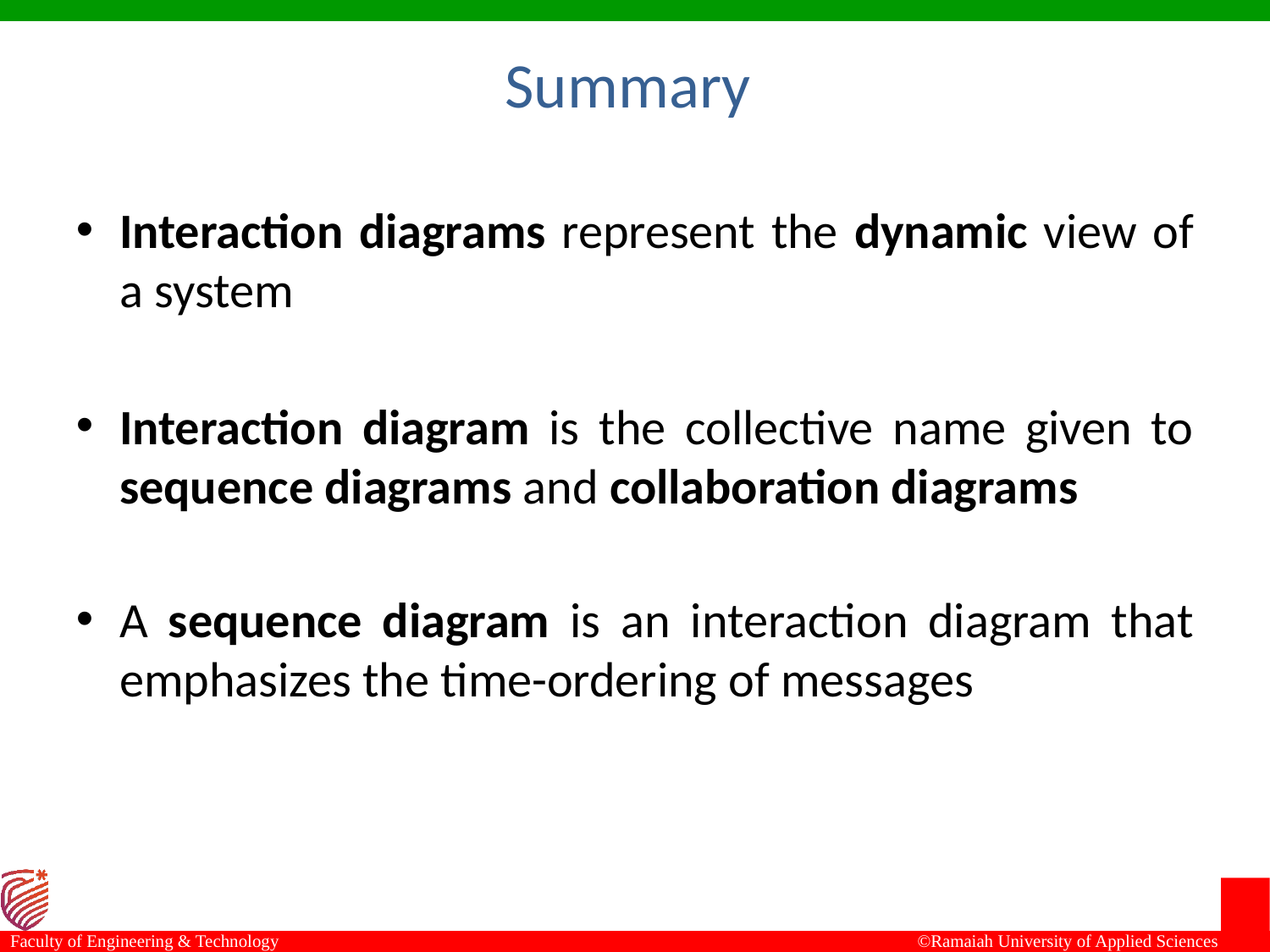

Summary
Interaction diagrams represent the dynamic view of a system

Interaction diagram is the collective name given to sequence diagrams and collaboration diagrams

A sequence diagram is an interaction diagram that emphasizes the time-ordering of messages